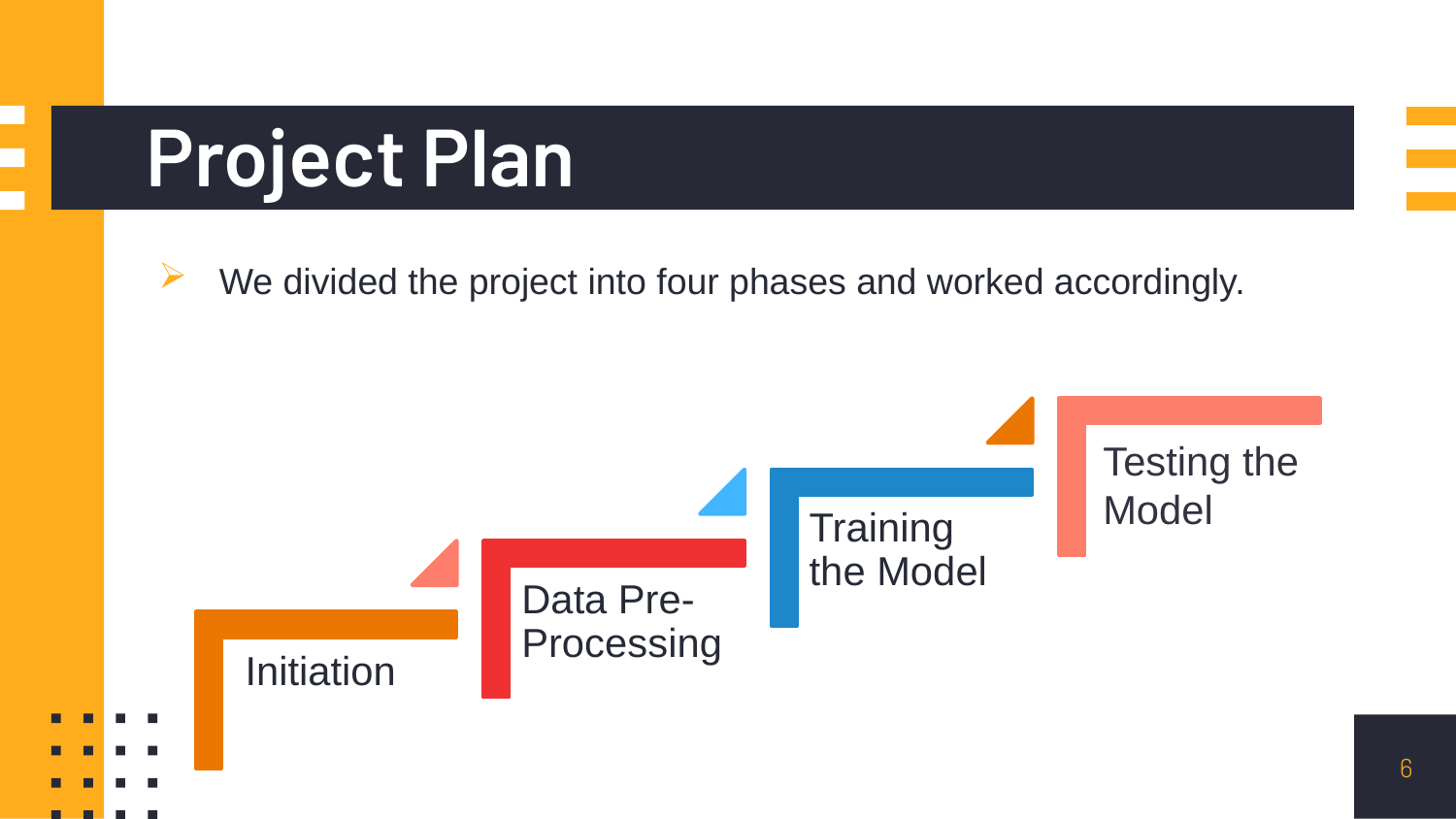

# Project Plan
We divided the project into four phases and worked accordingly.
Initiation
Data Pre-Processing
Training the Model

Testing the Model
6